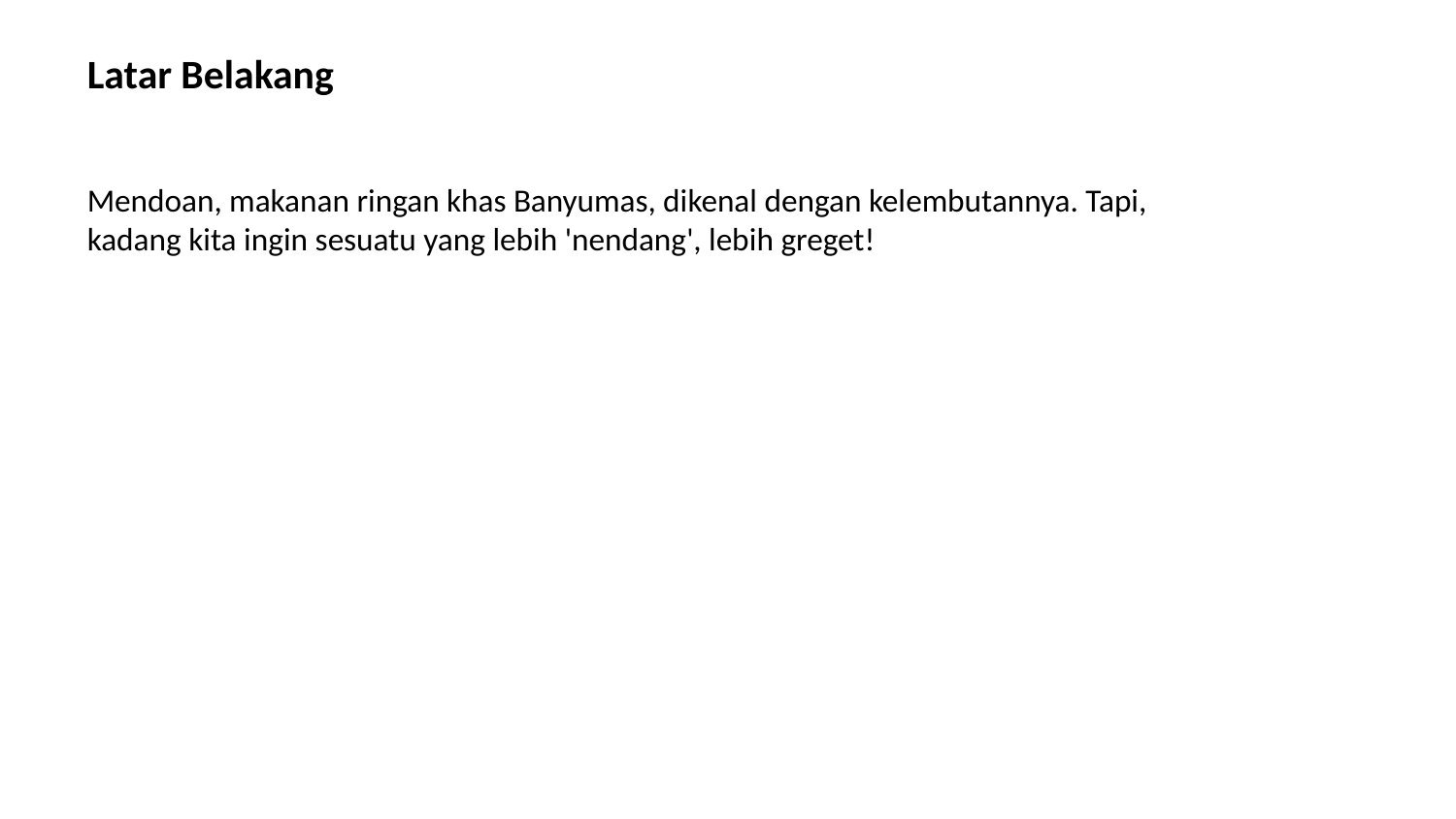

Latar Belakang
Mendoan, makanan ringan khas Banyumas, dikenal dengan kelembutannya. Tapi, kadang kita ingin sesuatu yang lebih 'nendang', lebih greget!